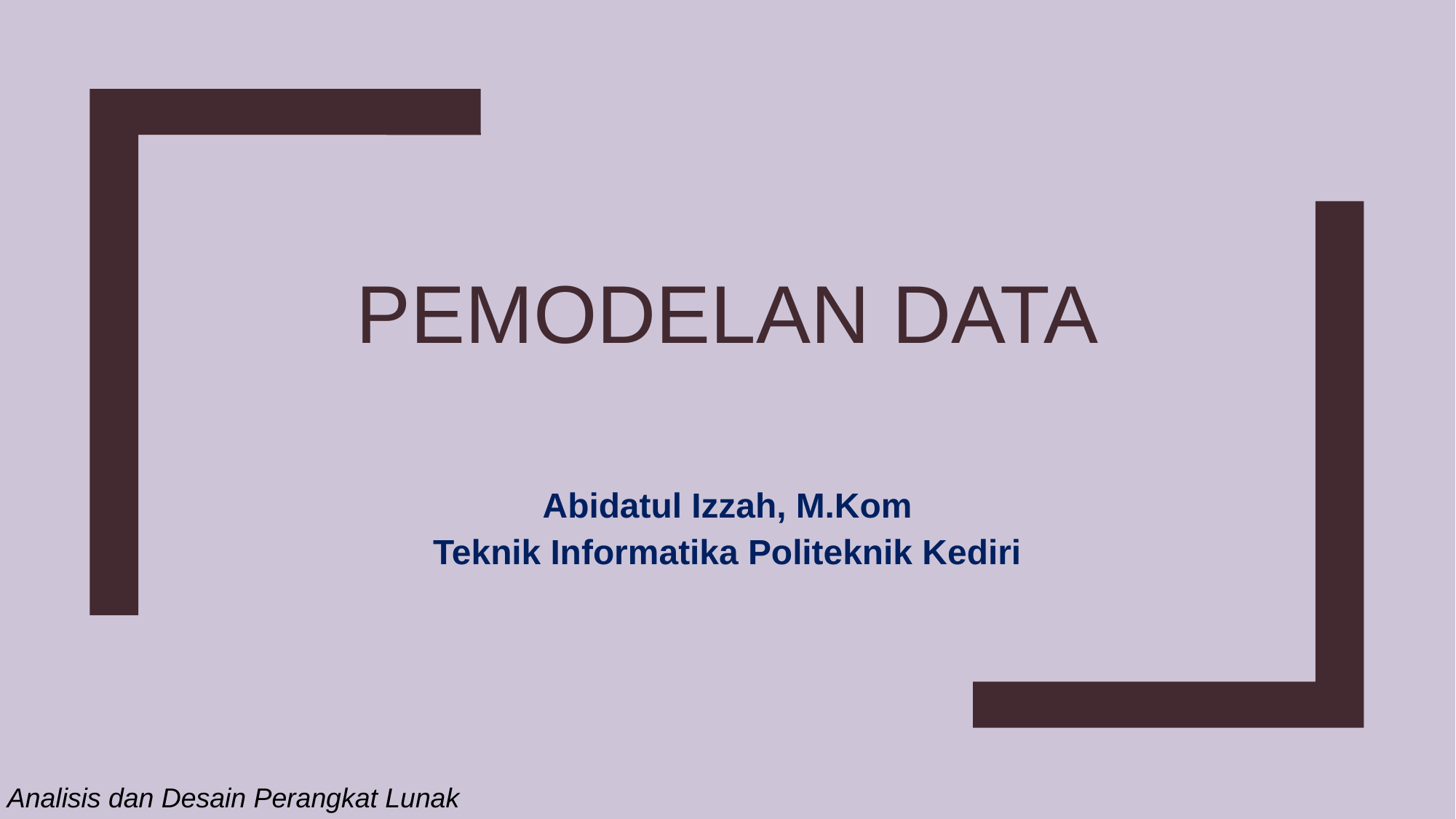

# PEMODELAN DATA
Abidatul Izzah, M.Kom
Teknik Informatika Politeknik Kediri

Analisis dan Desain Perangkat Lunak